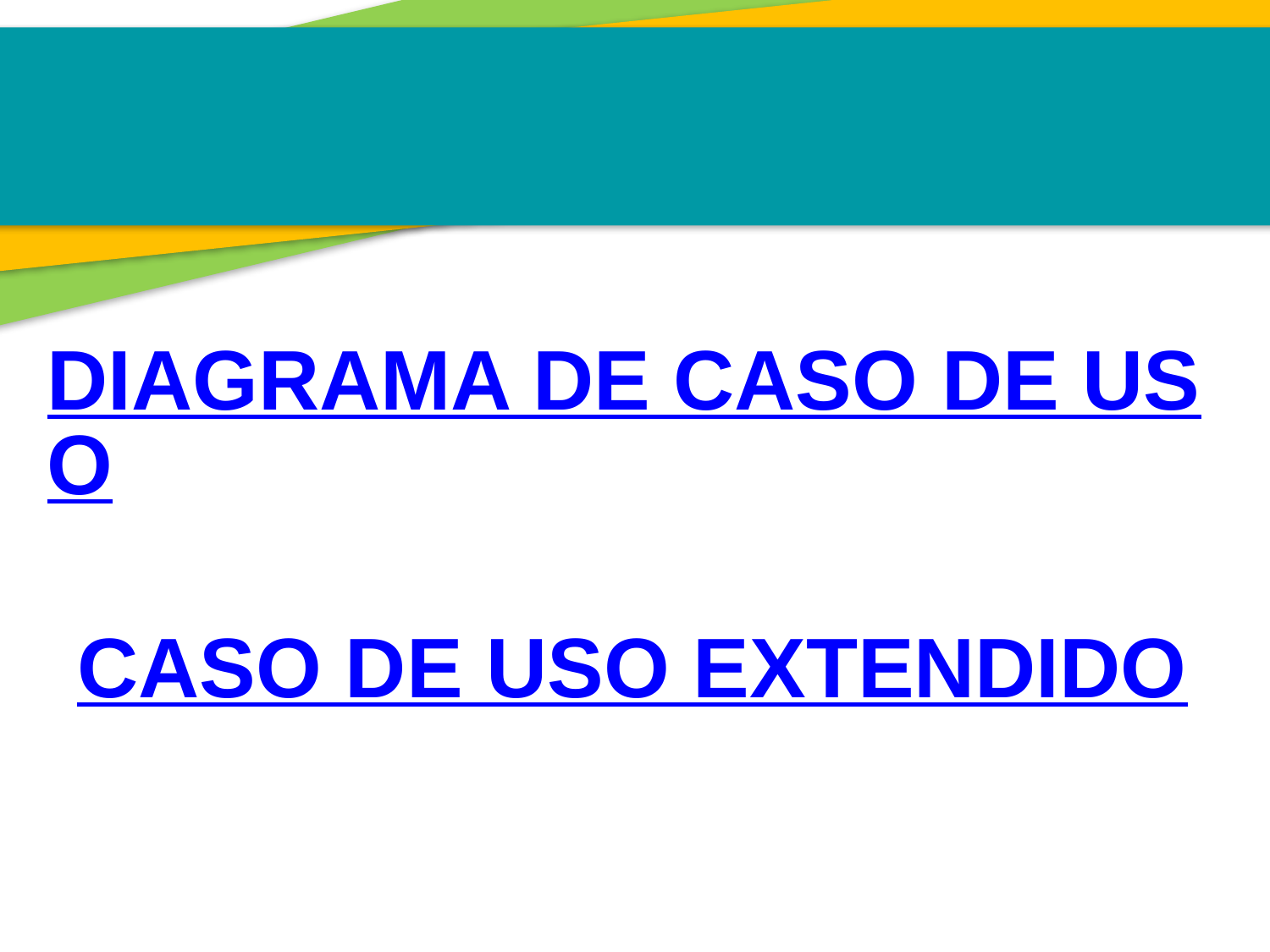

DIAGRAMA DE CASO DE USO

CASO DE USO EXTENDIDO